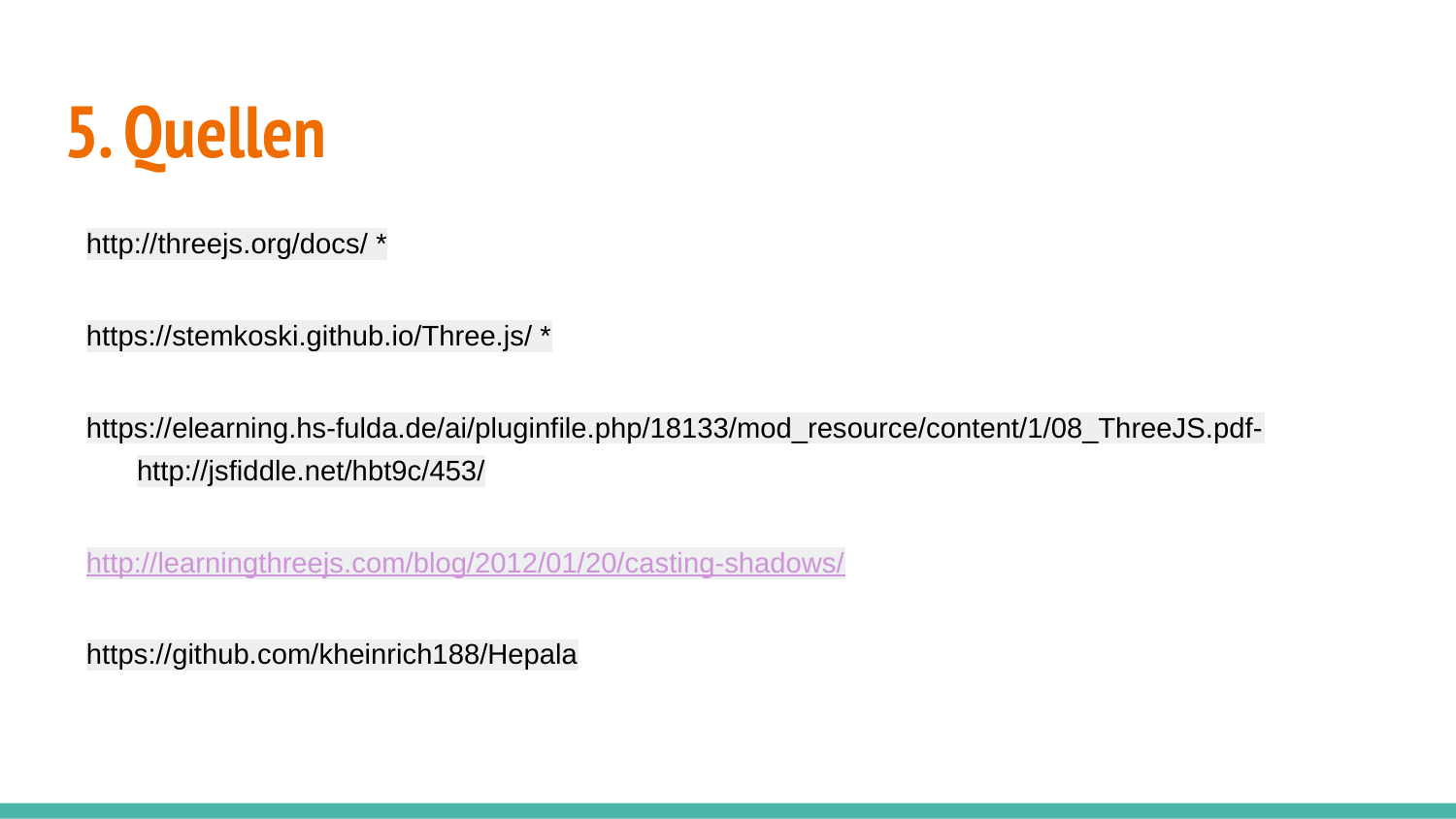

# 5. Quellen
http://threejs.org/docs/ *
https://stemkoski.github.io/Three.js/ *
https://elearning.hs-fulda.de/ai/pluginfile.php/18133/mod_resource/content/1/08_ThreeJS.pdf-
http://jsfiddle.net/hbt9c/453/
http://learningthreejs.com/blog/2012/01/20/casting-shadows/
https://github.com/kheinrich188/Hepala